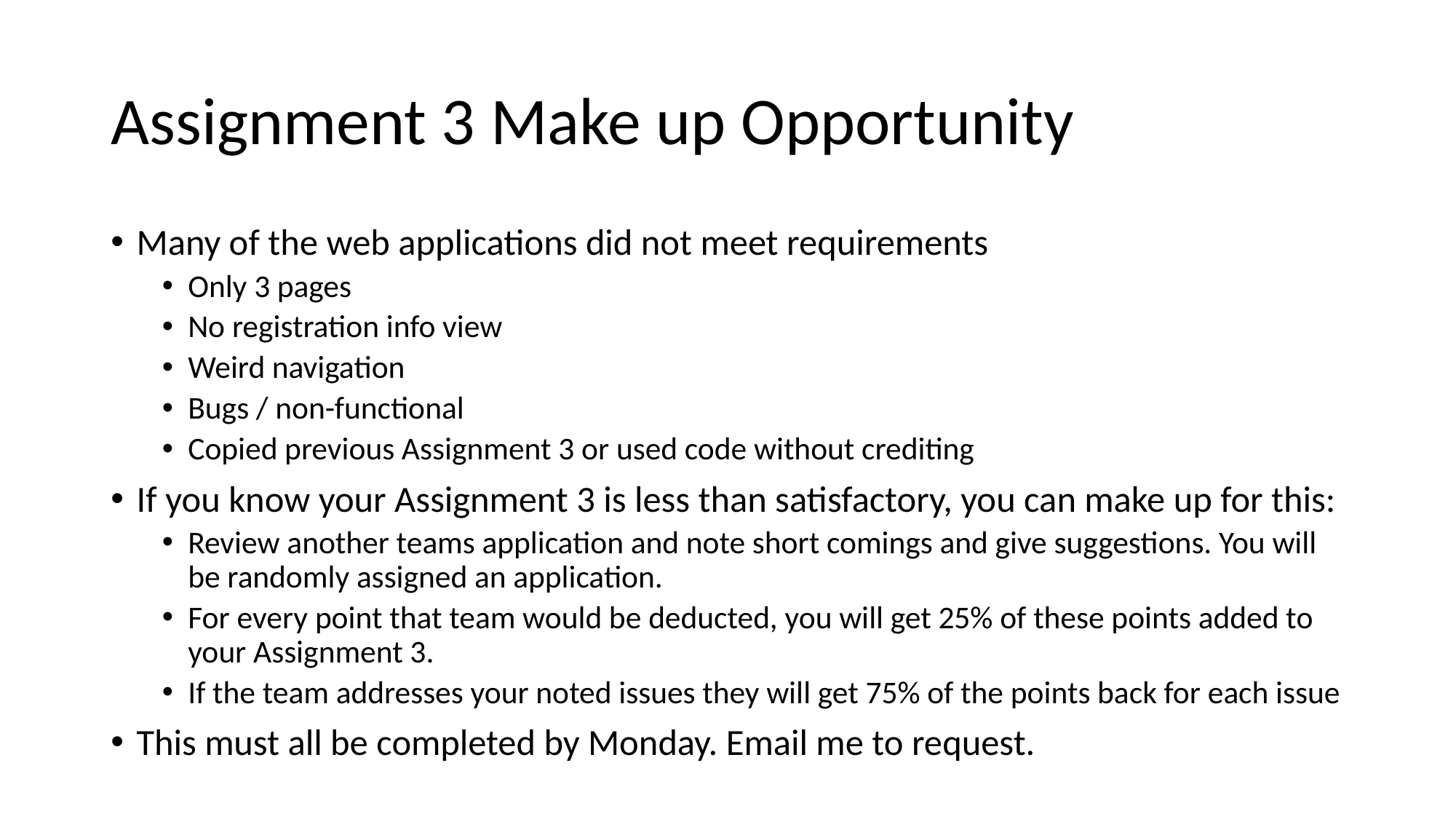

# Assignment 3 Make up Opportunity
Many of the web applications did not meet requirements
Only 3 pages
No registration info view
Weird navigation
Bugs / non-functional
Copied previous Assignment 3 or used code without crediting
If you know your Assignment 3 is less than satisfactory, you can make up for this:
Review another teams application and note short comings and give suggestions. You will be randomly assigned an application.
For every point that team would be deducted, you will get 25% of these points added to your Assignment 3.
If the team addresses your noted issues they will get 75% of the points back for each issue
This must all be completed by Monday. Email me to request.